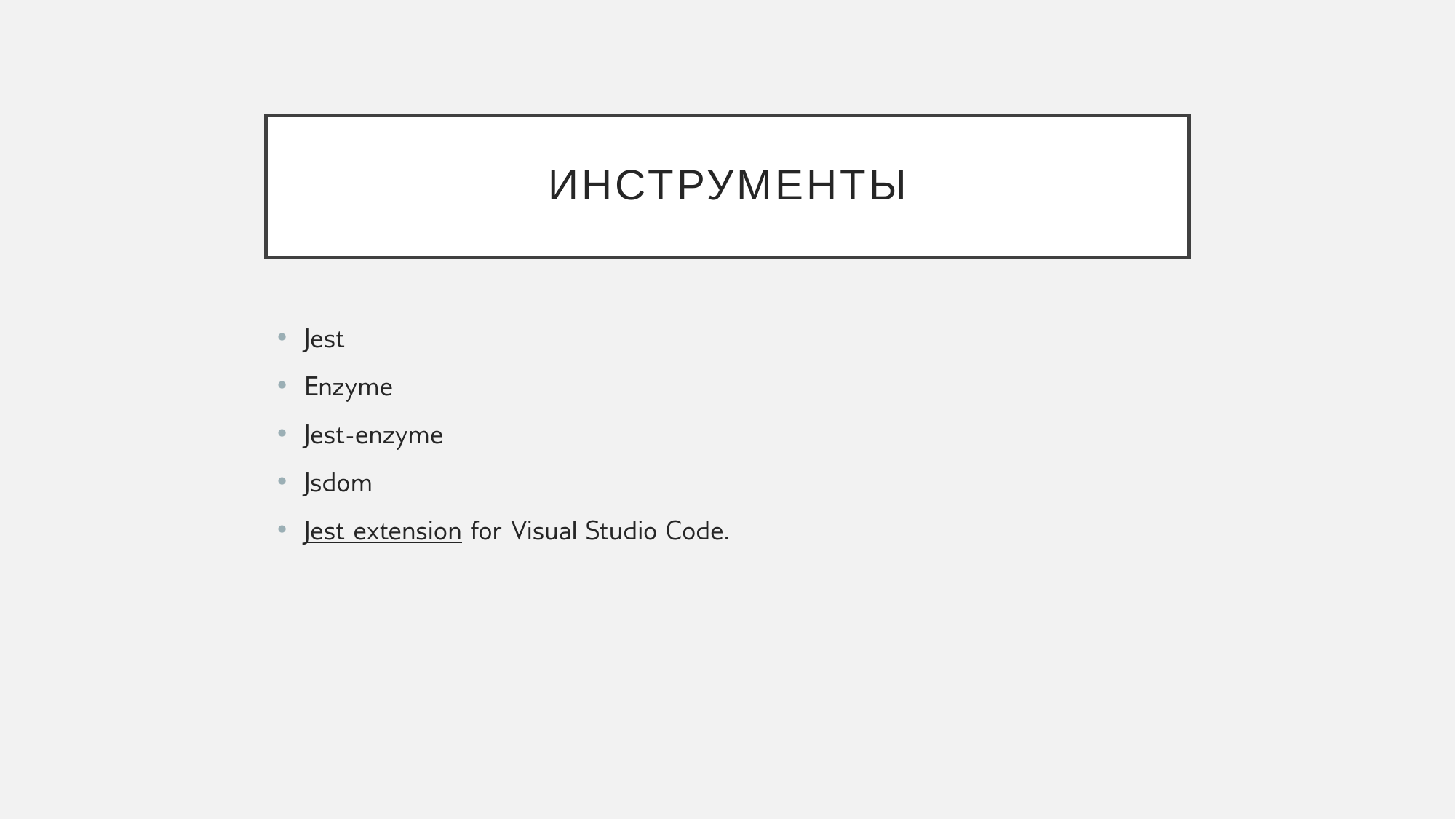

# Инструменты
Jest
Enzyme
Jest-enzyme
Jsdom
Jest extension for Visual Studio Code.